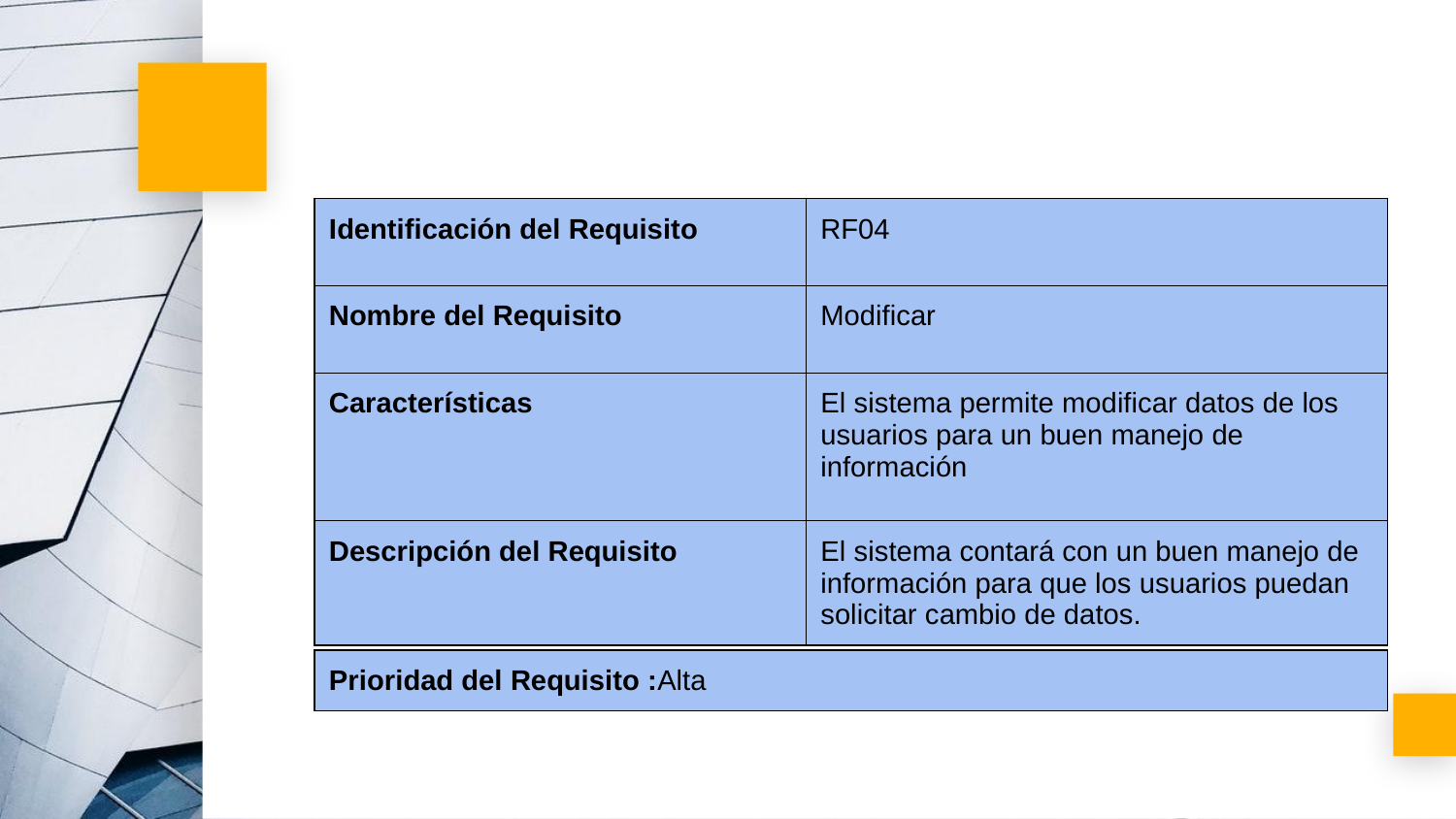

| Identificación del Requisito | RF04 |
| --- | --- |
| Nombre del Requisito | Modificar |
| Características | El sistema permite modificar datos de los usuarios para un buen manejo de información |
| Descripción del Requisito | El sistema contará con un buen manejo de información para que los usuarios puedan solicitar cambio de datos. |
| Prioridad del Requisito :Alta |
| --- |